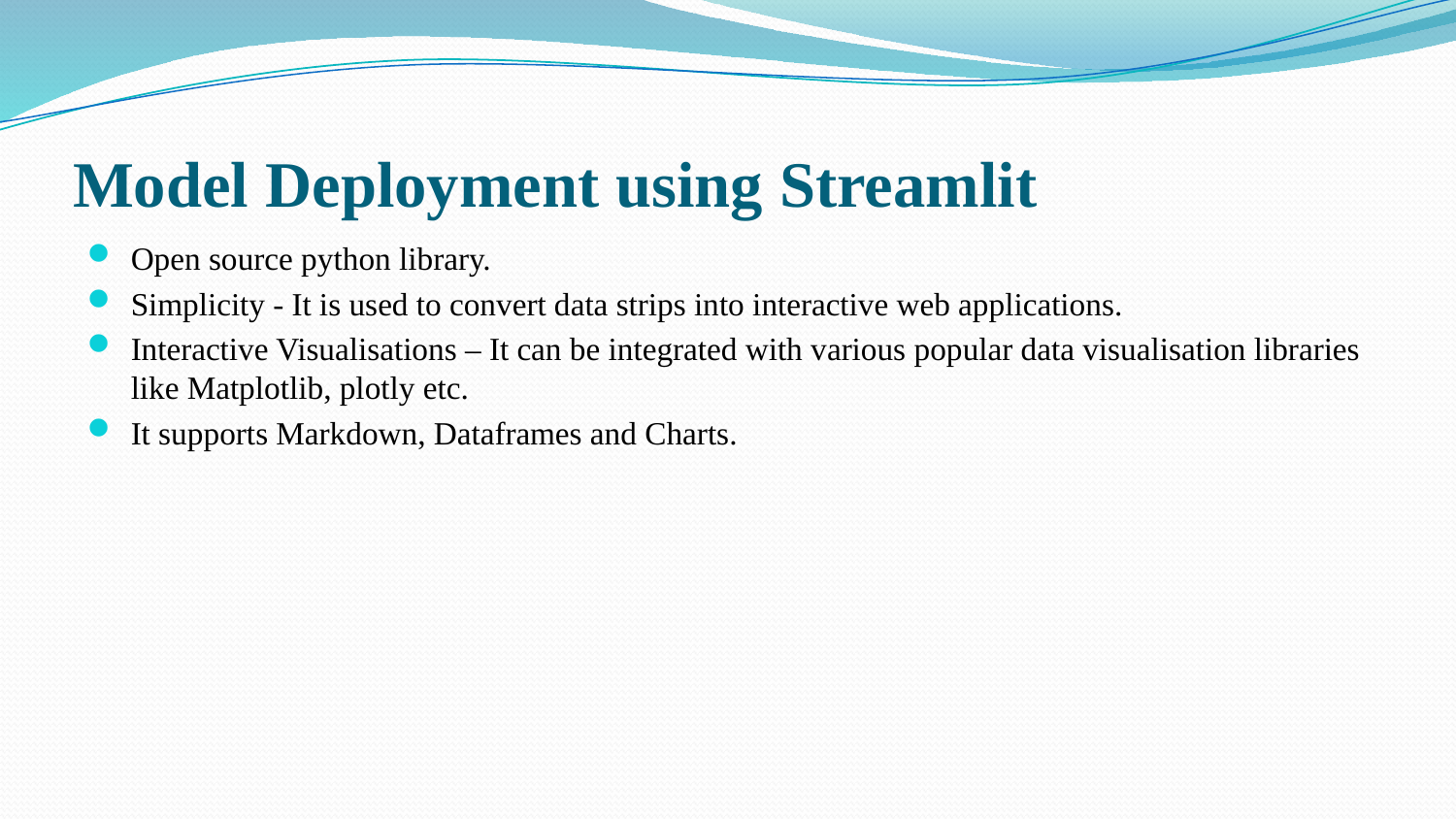

# Model Deployment using Streamlit
Open source python library.
Simplicity - It is used to convert data strips into interactive web applications.
Interactive Visualisations – It can be integrated with various popular data visualisation libraries like Matplotlib, plotly etc.
It supports Markdown, Dataframes and Charts.